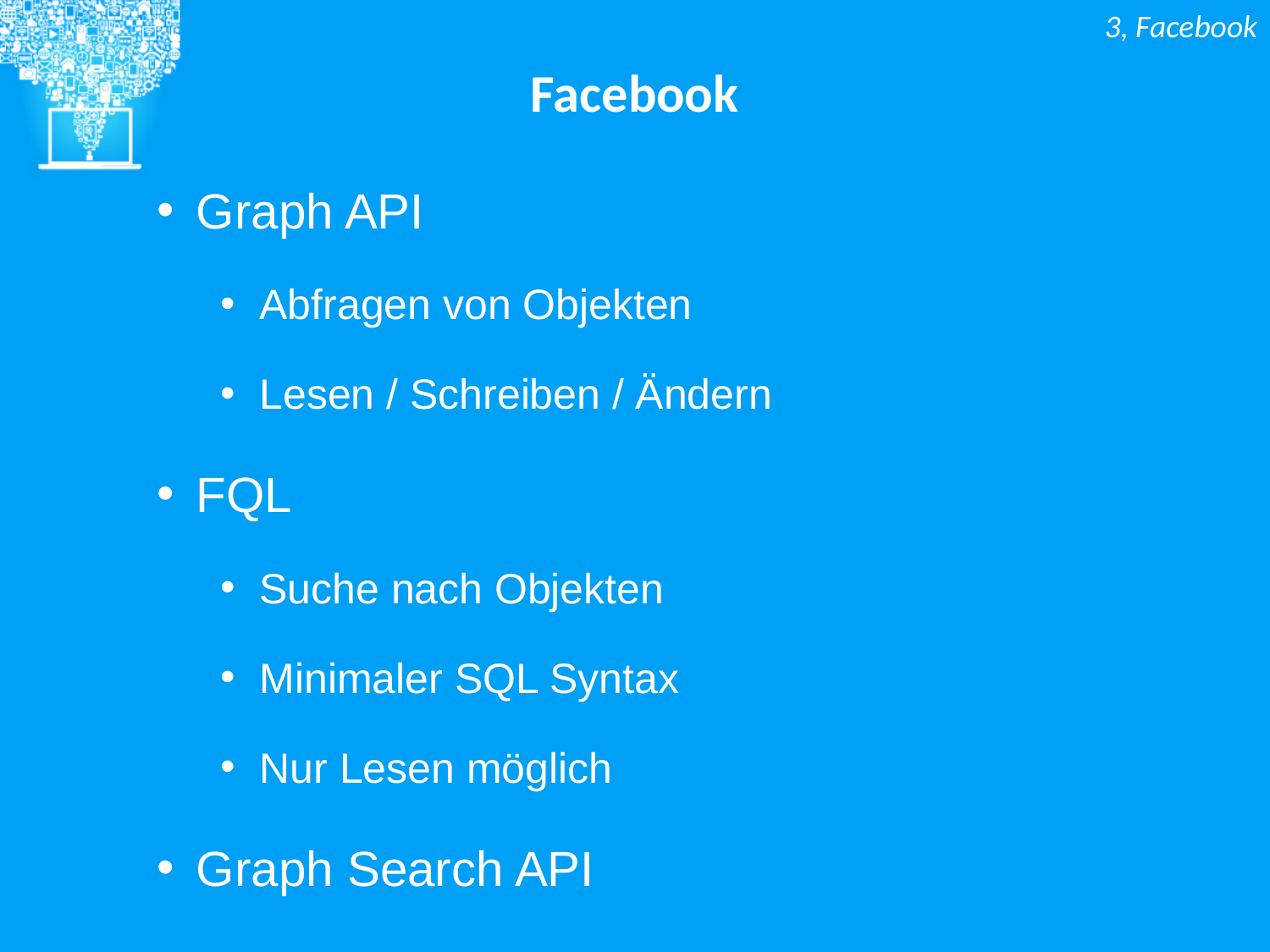

3, Facebook
Facebook
Graph API
Abfragen von Objekten
Lesen / Schreiben / Ändern
FQL
Suche nach Objekten
Minimaler SQL Syntax
Nur Lesen möglich
Graph Search API